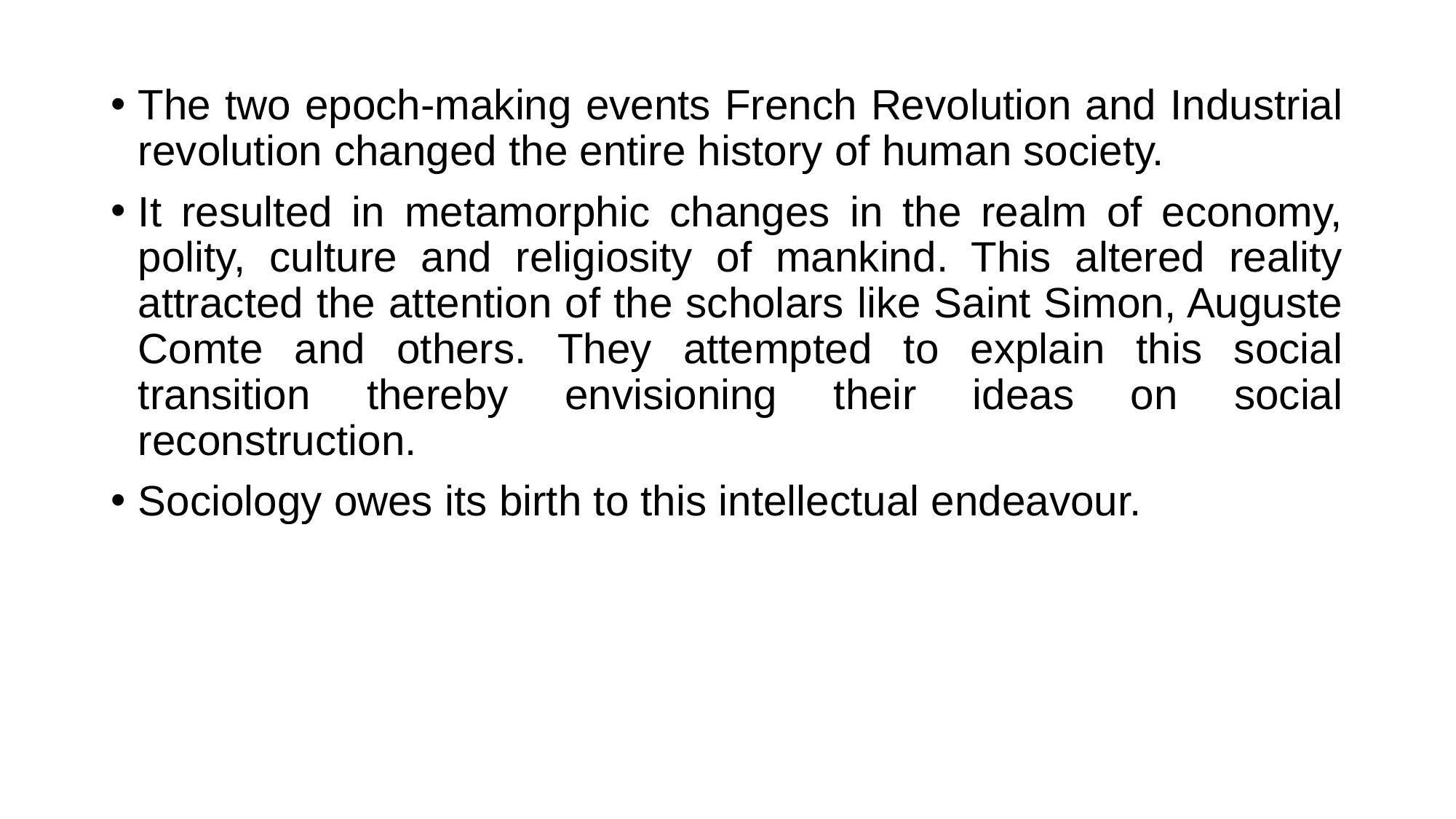

The two epoch-making events French Revolution and Industrial revolution changed the entire history of human society.
It resulted in metamorphic changes in the realm of economy, polity, culture and religiosity of mankind. This altered reality attracted the attention of the scholars like Saint Simon, Auguste Comte and others. They attempted to explain this social transition thereby envisioning their ideas on social reconstruction.
Sociology owes its birth to this intellectual endeavour.